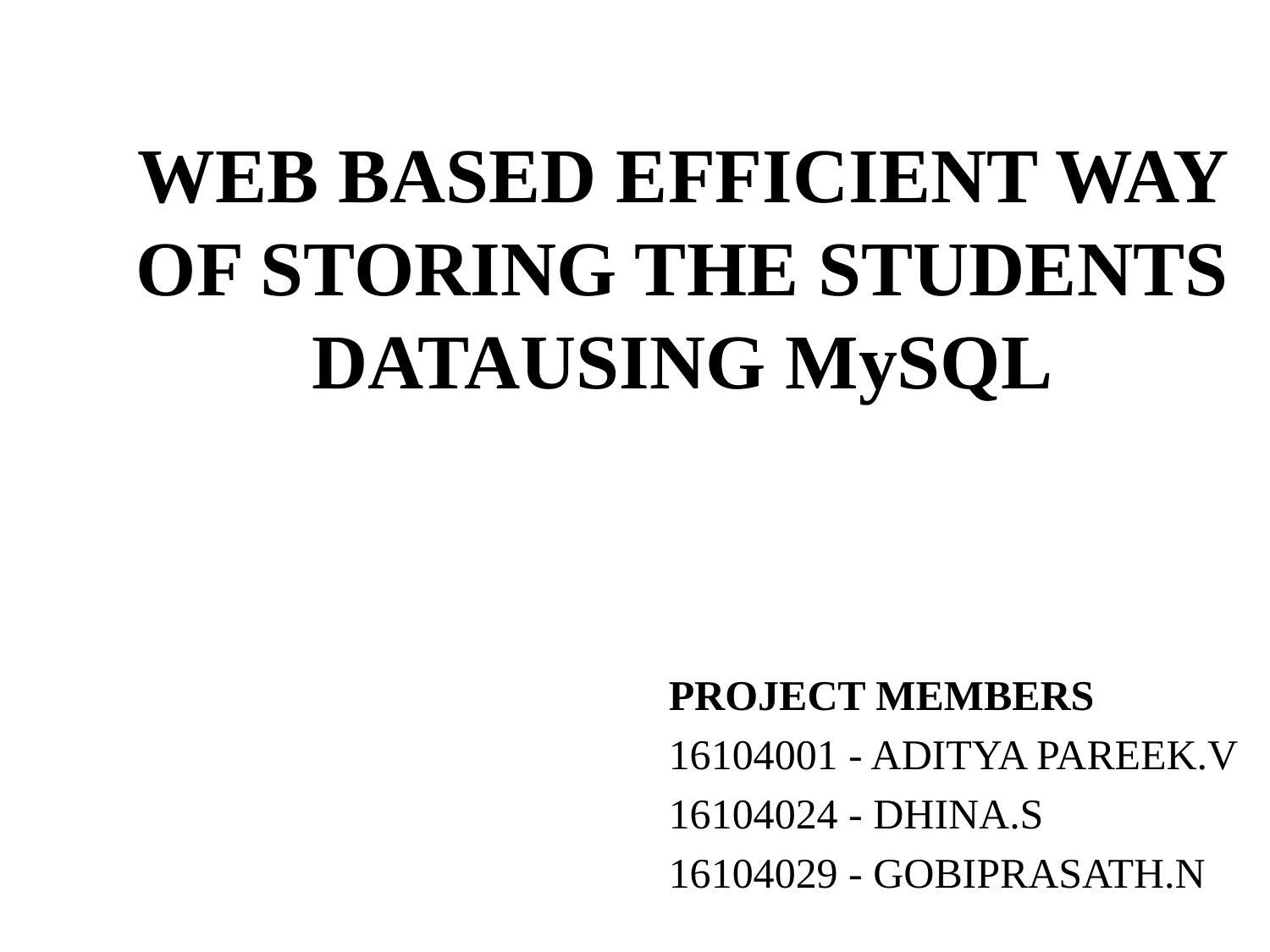

# WEB BASED EFFICIENT WAY OF STORING THE STUDENTS DATAUSING MySQL
PROJECT MEMBERS
16104001 - ADITYA PAREEK.V
16104024 - DHINA.S
16104029 - GOBIPRASATH.N